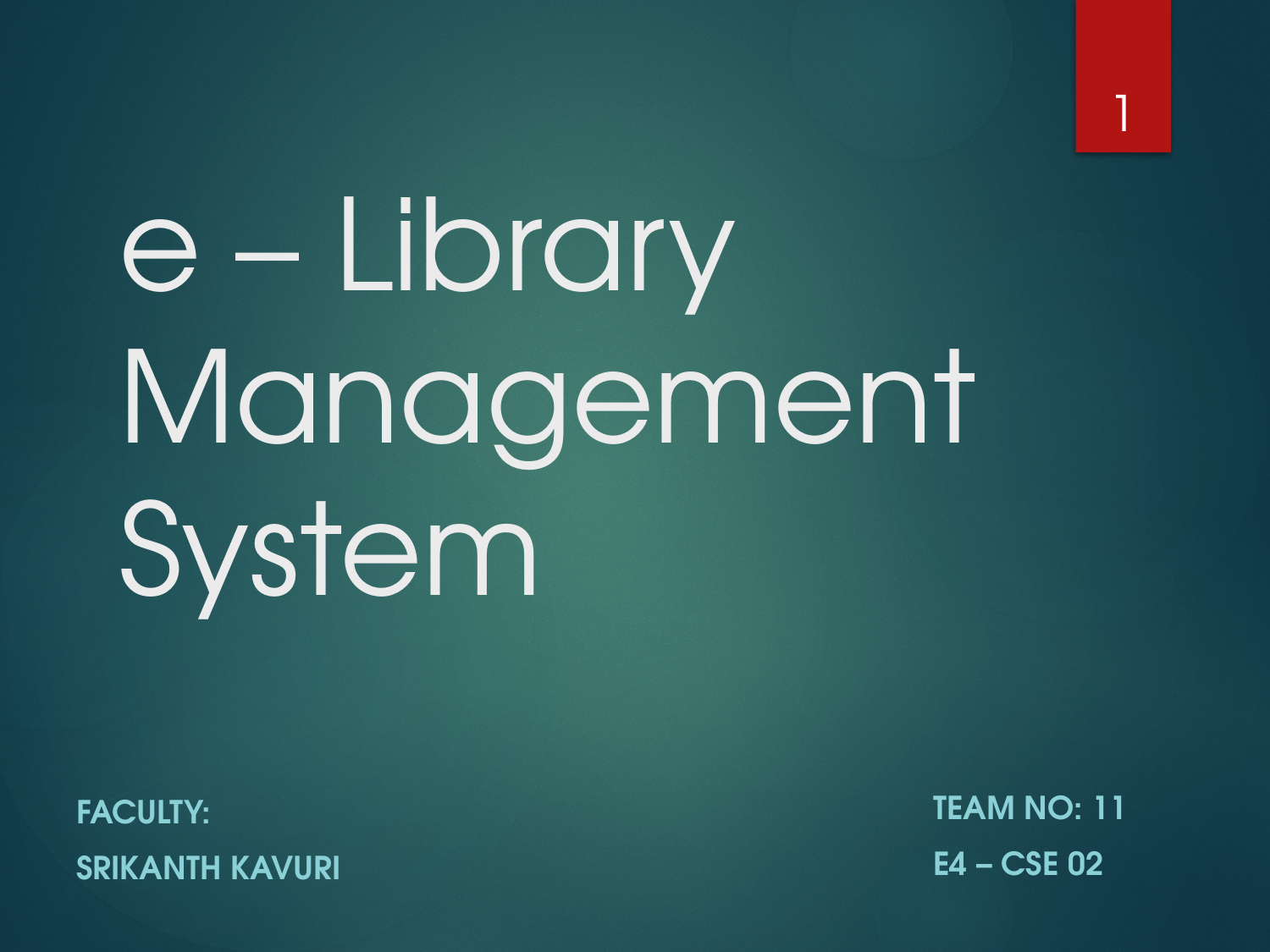

1
# e – Library Management System
Team No: 11
E4 – cse 02
Faculty:
Srikanth Kavuri